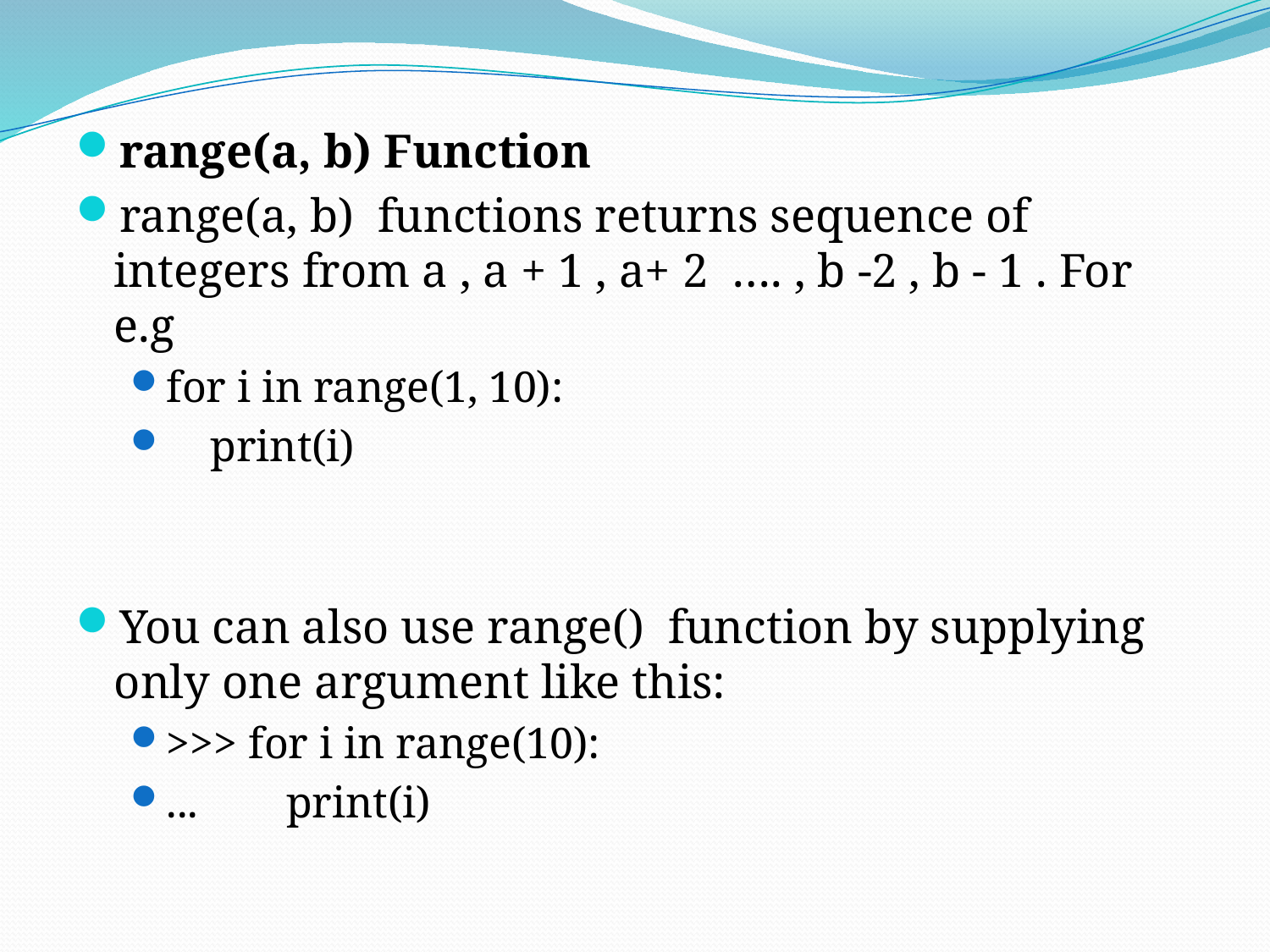

range(a, b) Function
range(a, b)  functions returns sequence of integers from a , a + 1 , a+ 2  …. , b -2 , b - 1 . For e.g
for i in range(1, 10):
    print(i)

You can also use range()  function by supplying only one argument like this:
>>> for i in range(10):
...        print(i)